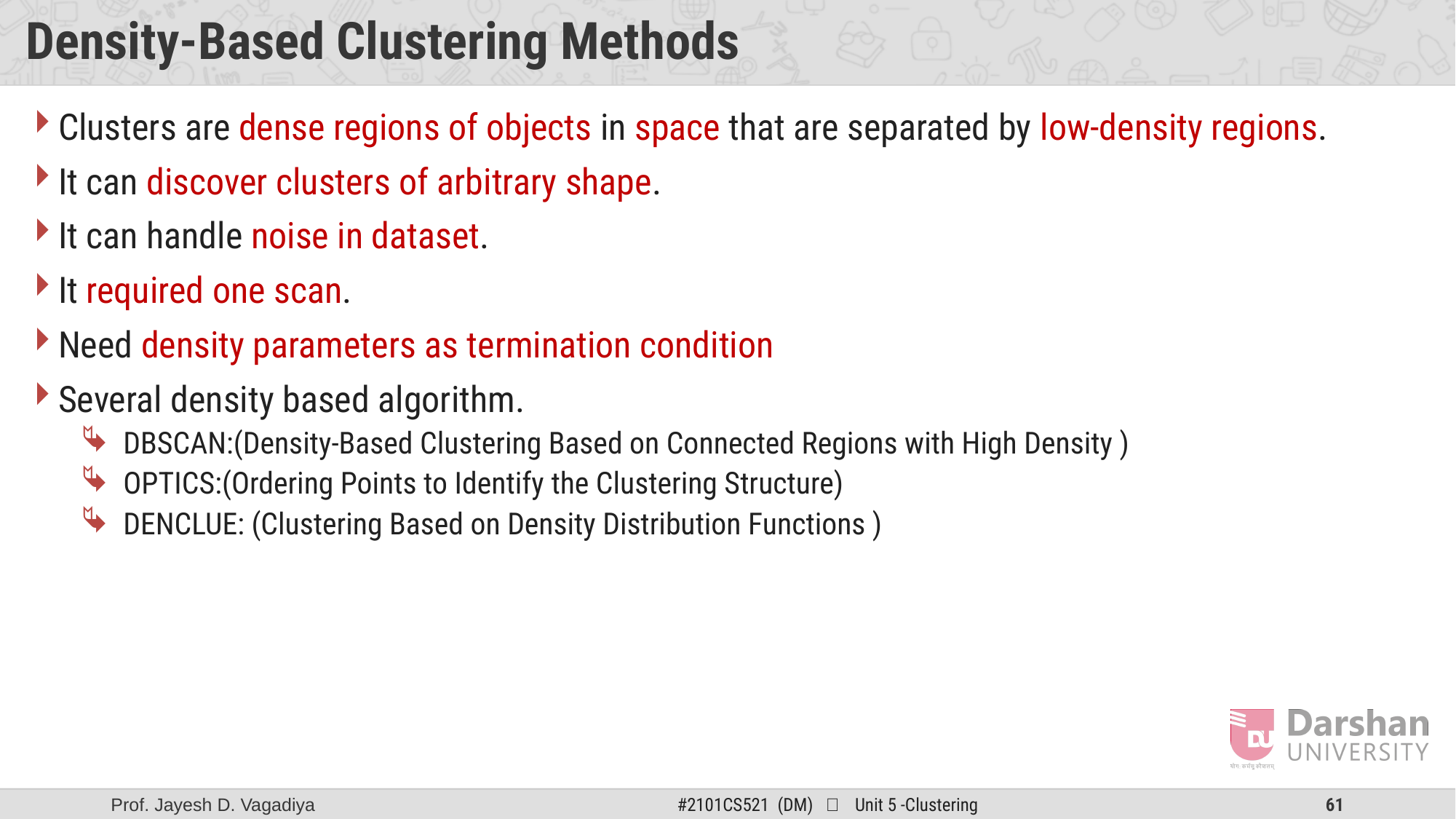

# Density-Based Clustering Methods
Clusters are dense regions of objects in space that are separated by low-density regions.
It can discover clusters of arbitrary shape.
It can handle noise in dataset.
It required one scan.
Need density parameters as termination condition
Several density based algorithm.
DBSCAN:(Density-Based Clustering Based on Connected Regions with High Density )
OPTICS:(Ordering Points to Identify the Clustering Structure)
DENCLUE: (Clustering Based on Density Distribution Functions )